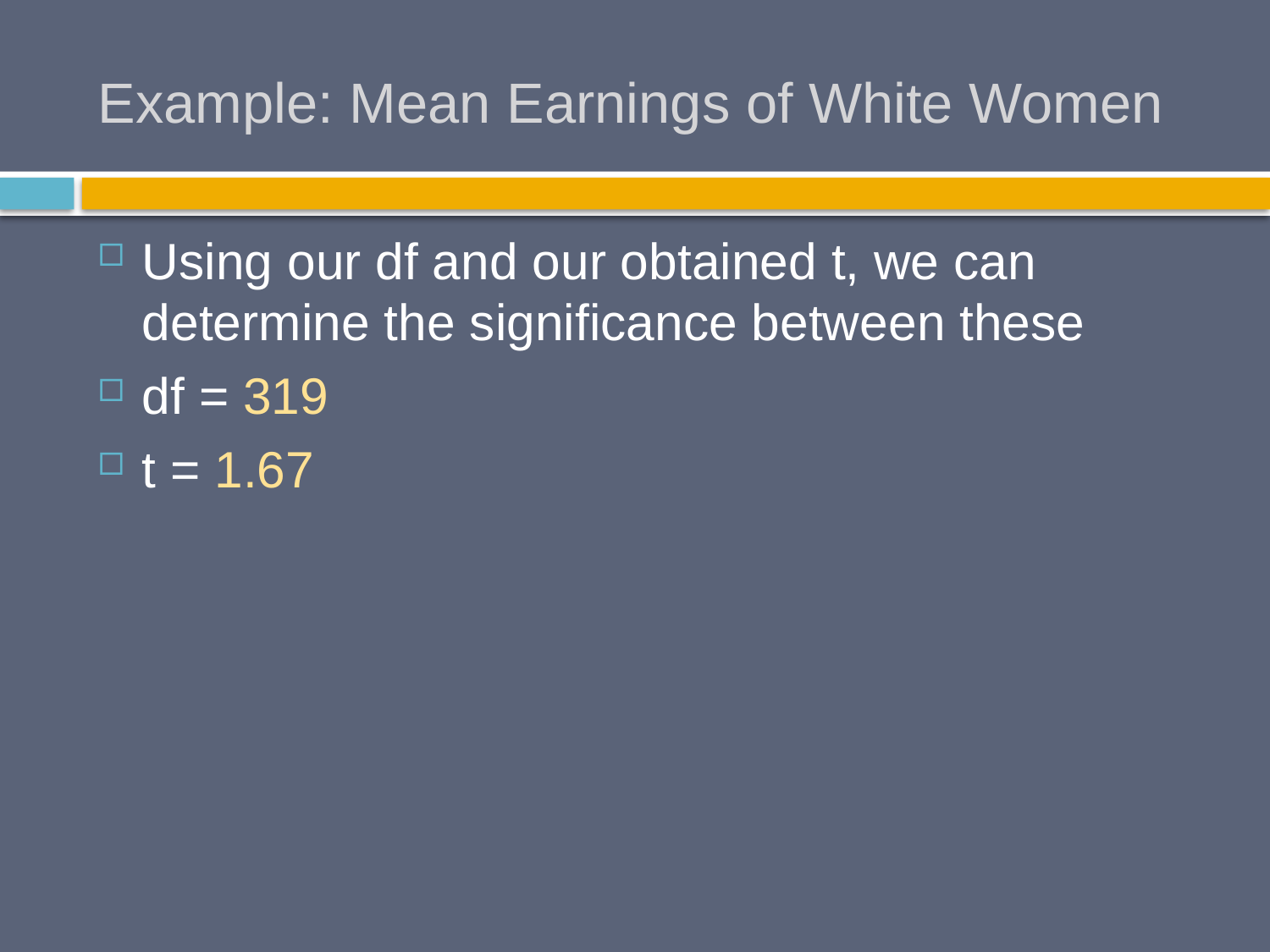

# Example: Mean Earnings of White Women
Using our df and our obtained t, we can determine the significance between these
df = 319
t = 1.67